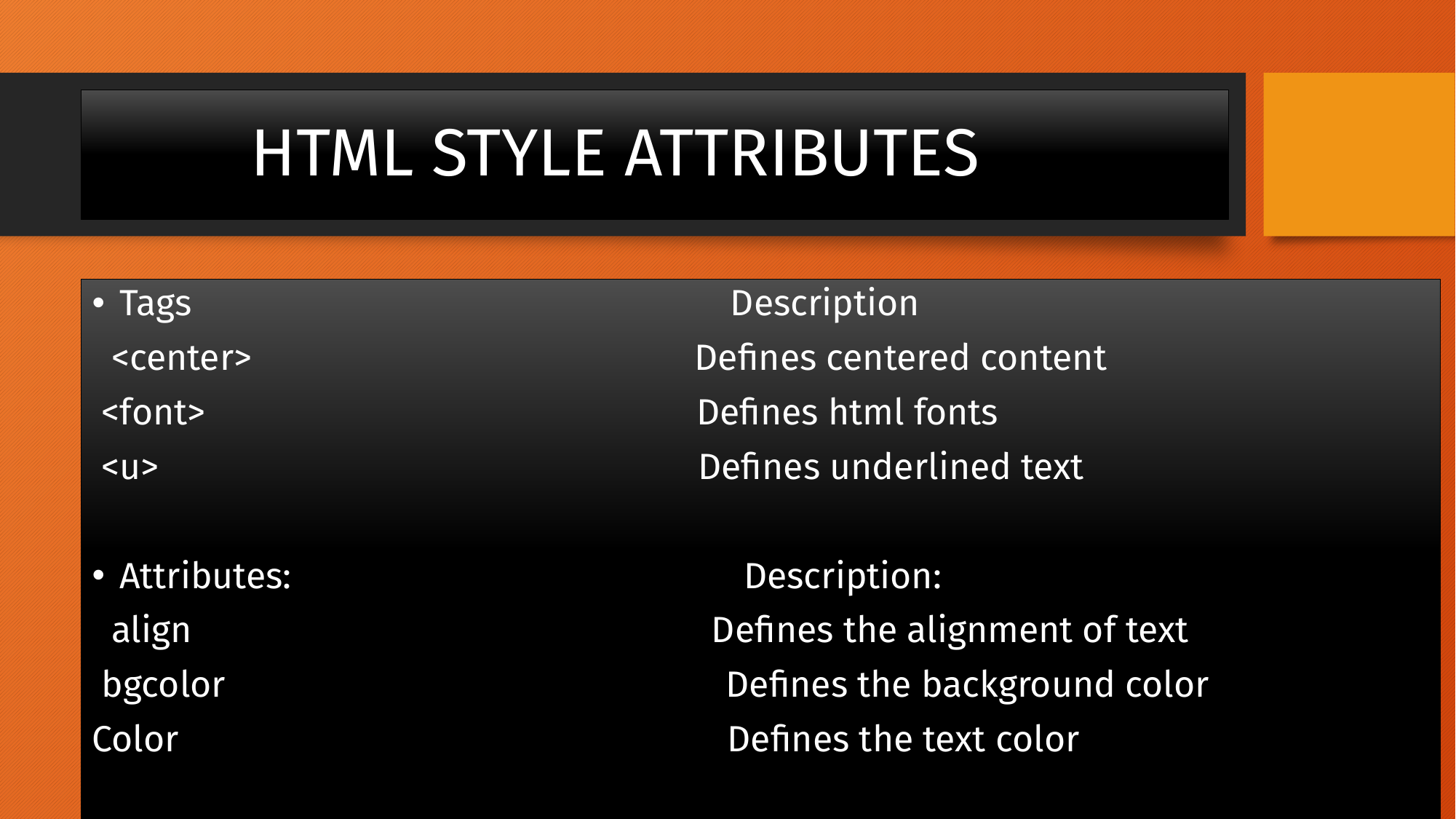

# HTML STYLE ATTRIBUTES
Tags                                                        Description
  <center>                                              Defines centered content
 <font>                                                   Defines html fonts
 <u>                                                        Defines underlined text

Attributes:                                               Description:
  align                                                      Defines the alignment of text
 bgcolor                                                    Defines the background color
Color                                                         Defines the text color